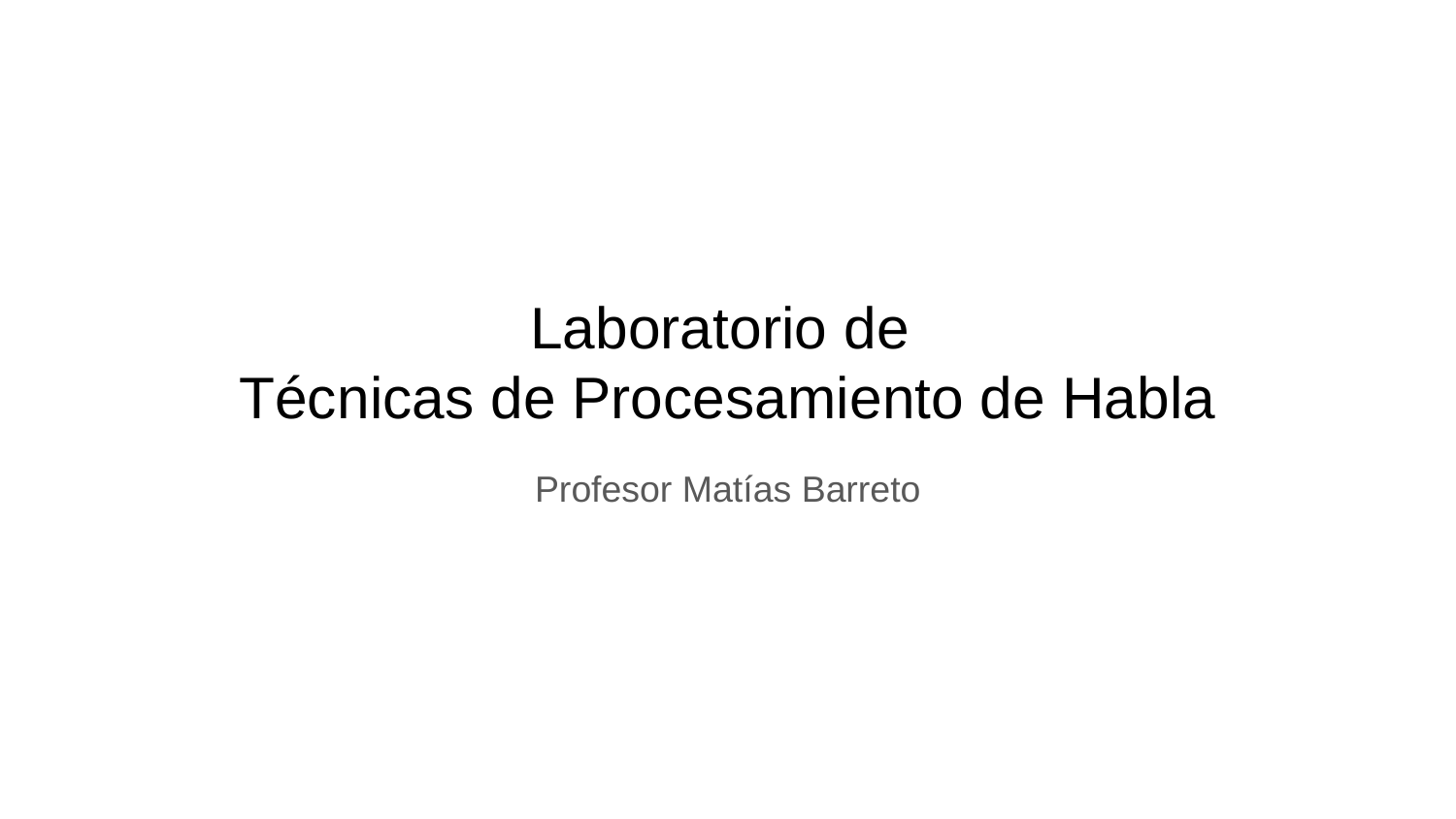

# Laboratorio de
Técnicas de Procesamiento de Habla
Profesor Matías Barreto